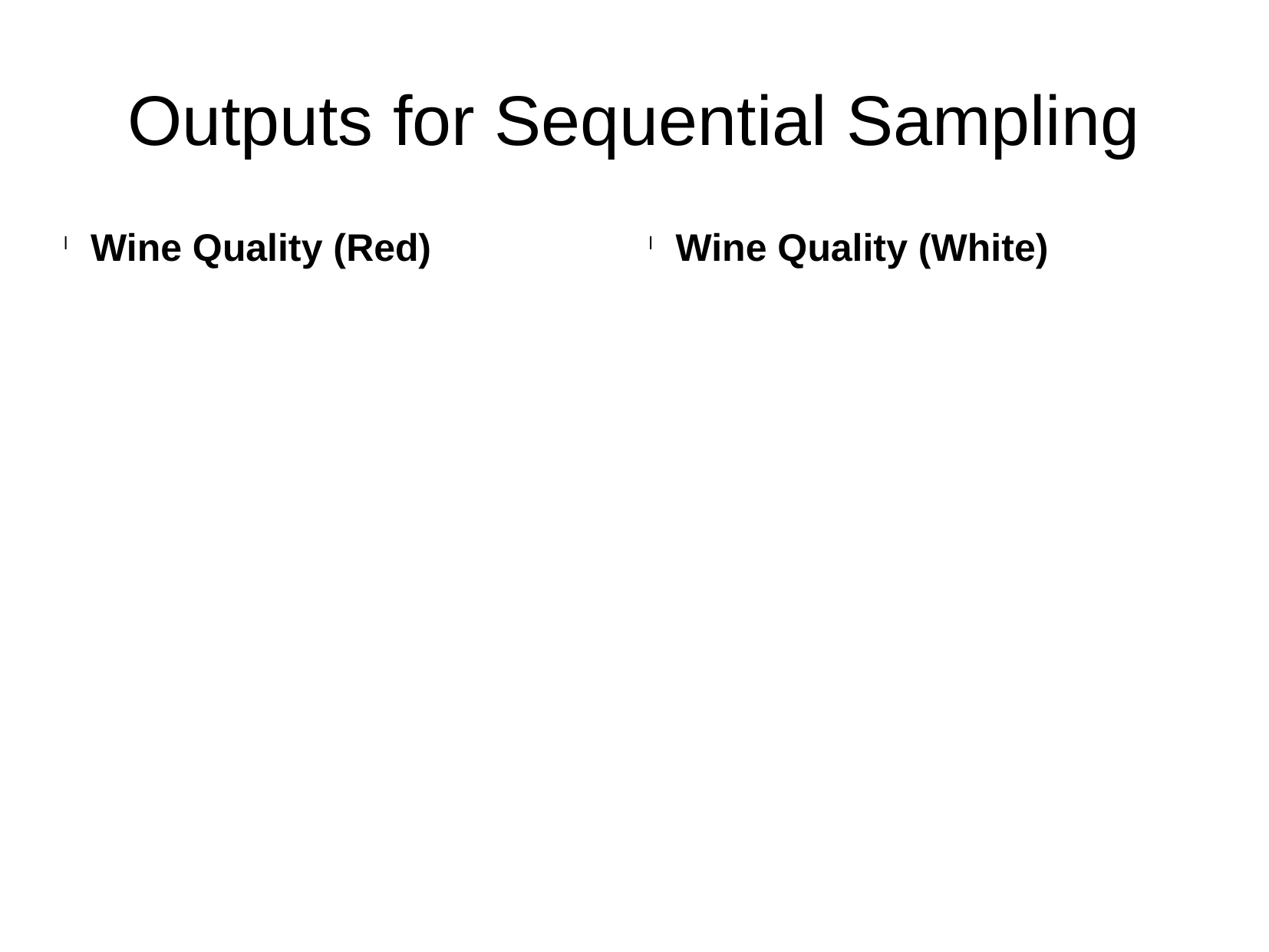

Outputs for Sequential Sampling
Wine Quality (Red)
Wine Quality (White)